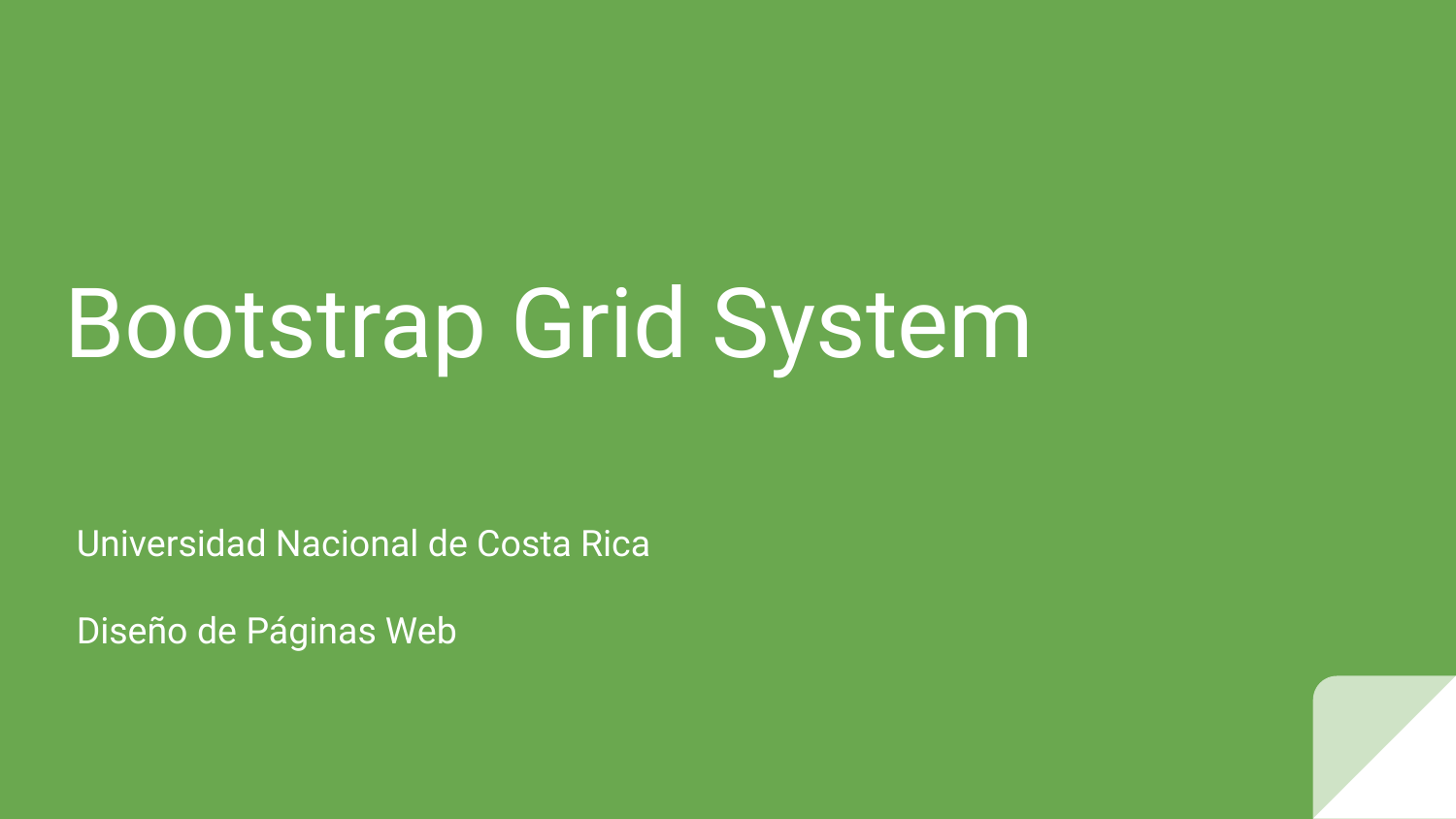

# Bootstrap Grid System
Universidad Nacional de Costa Rica

Diseño de Páginas Web